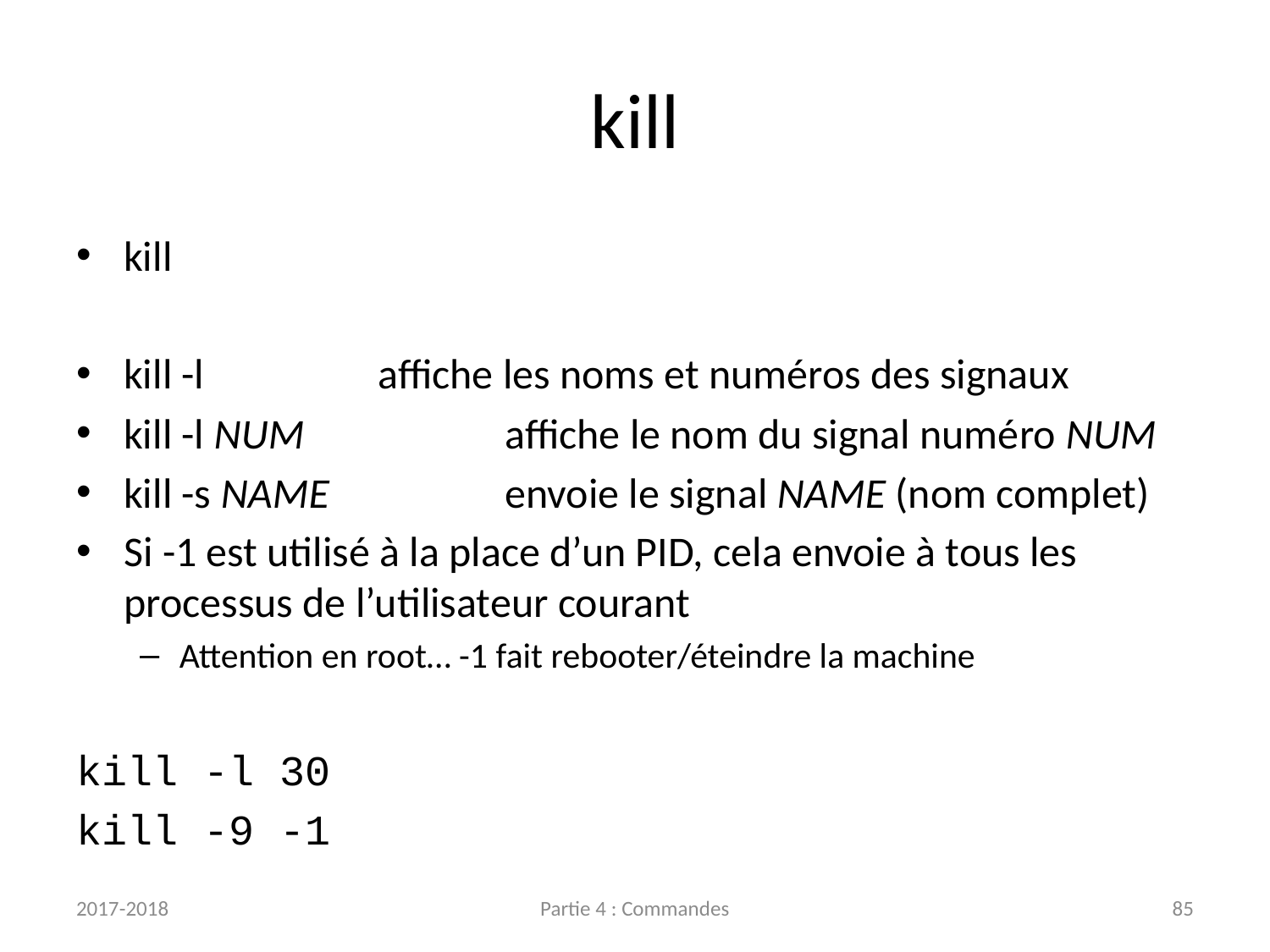

# kill
kill

kill -l		affiche les noms et numéros des signaux
kill -l NUM		affiche le nom du signal numéro NUM
kill -s NAME		envoie le signal NAME (nom complet)
Si -1 est utilisé à la place d’un PID, cela envoie à tous les processus de l’utilisateur courant
Attention en root… -1 fait rebooter/éteindre la machine

kill -l 30
kill -9 -1
2017-2018
Partie 4 : Commandes
85